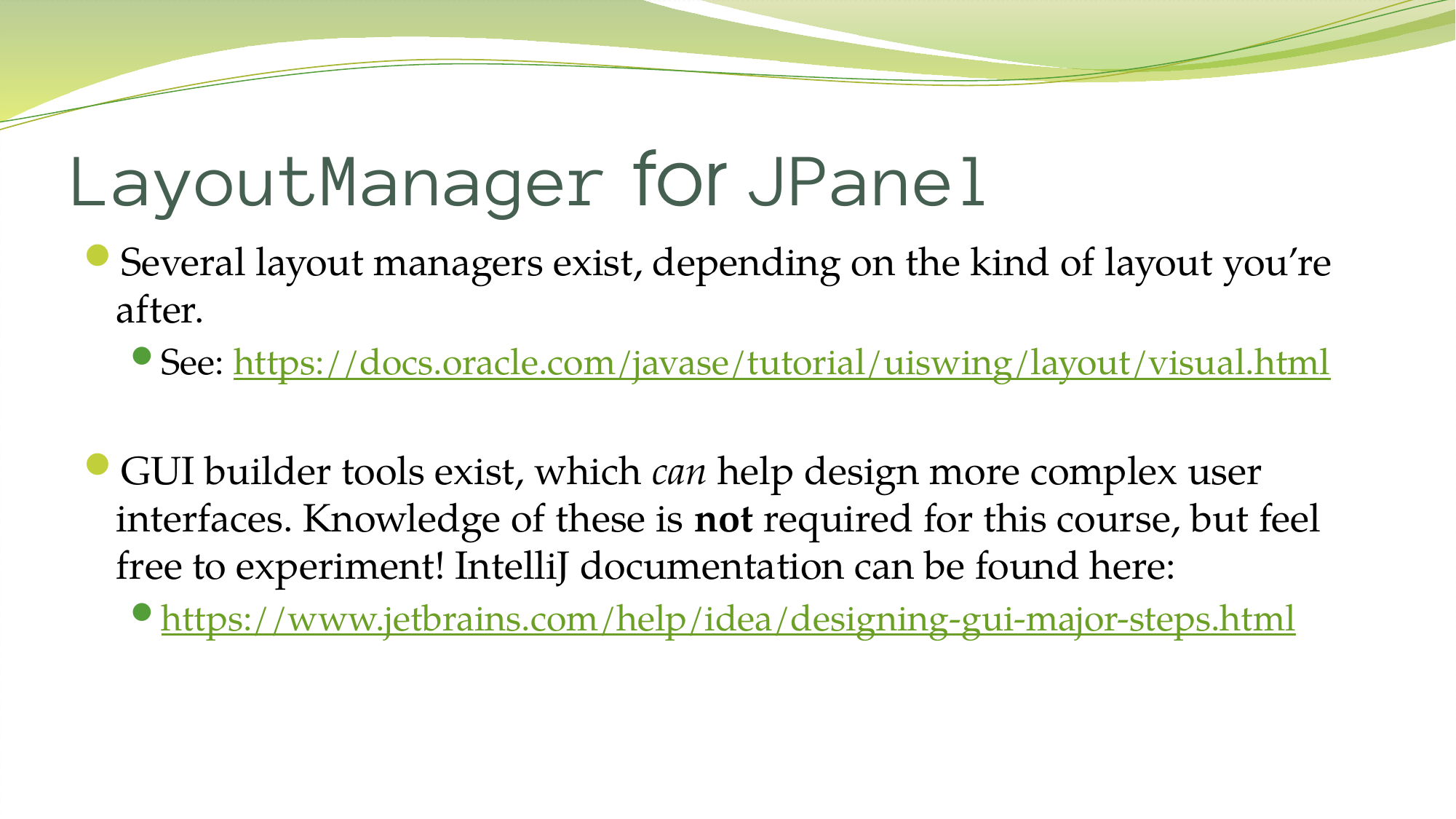

# LayoutManager for JPanel
Several layout managers exist, depending on the kind of layout you’re after.
See: https://docs.oracle.com/javase/tutorial/uiswing/layout/visual.html

GUI builder tools exist, which can help design more complex user interfaces. Knowledge of these is not required for this course, but feel free to experiment! IntelliJ documentation can be found here:
https://www.jetbrains.com/help/idea/designing-gui-major-steps.html